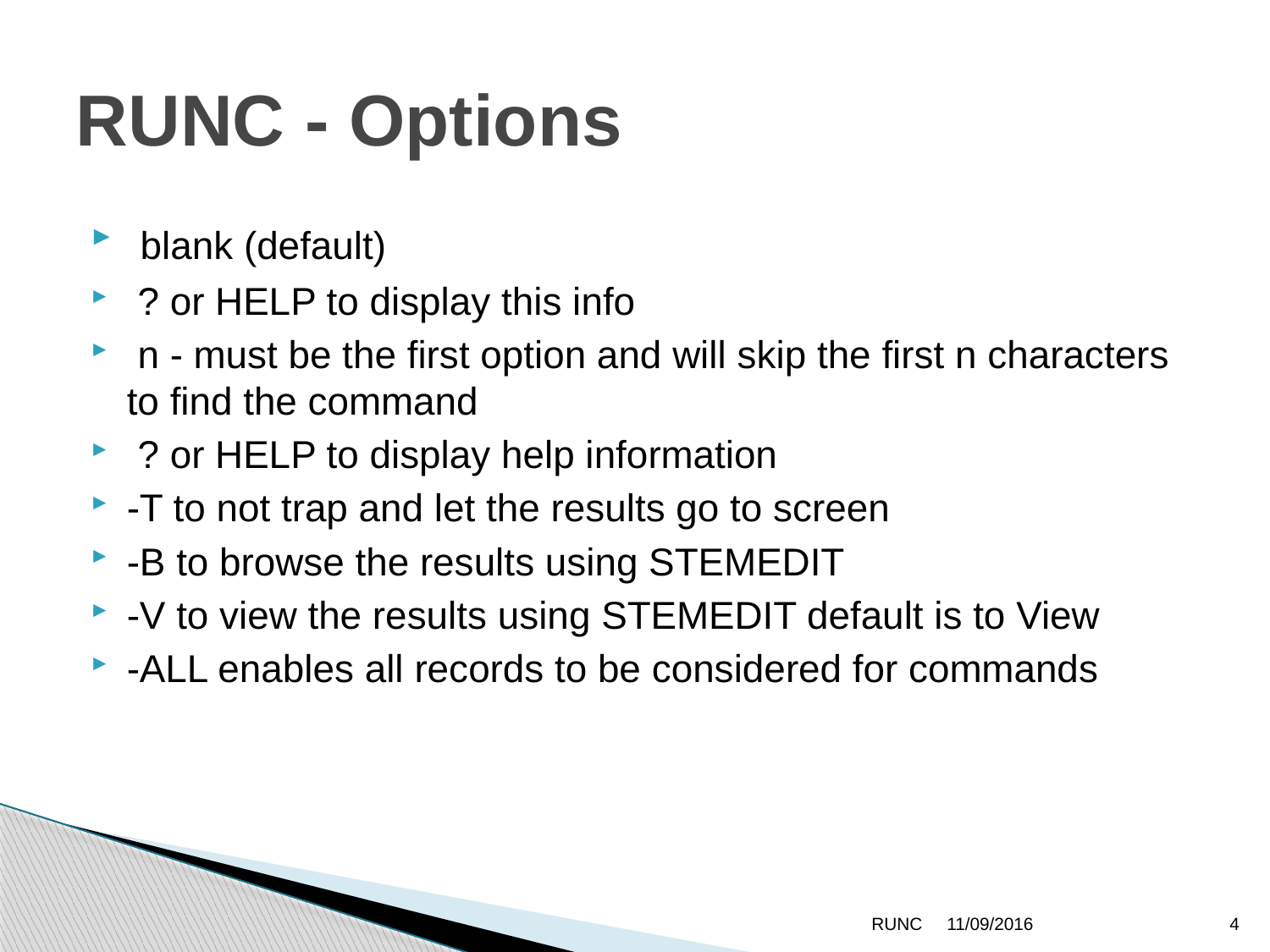

# RUNC - Options
 blank (default)
 ? or HELP to display this info
 n - must be the first option and will skip the first n characters to find the command
 ? or HELP to display help information
-T to not trap and let the results go to screen
-B to browse the results using STEMEDIT
-V to view the results using STEMEDIT default is to View
-ALL enables all records to be considered for commands
RUNC
11/09/2016
4